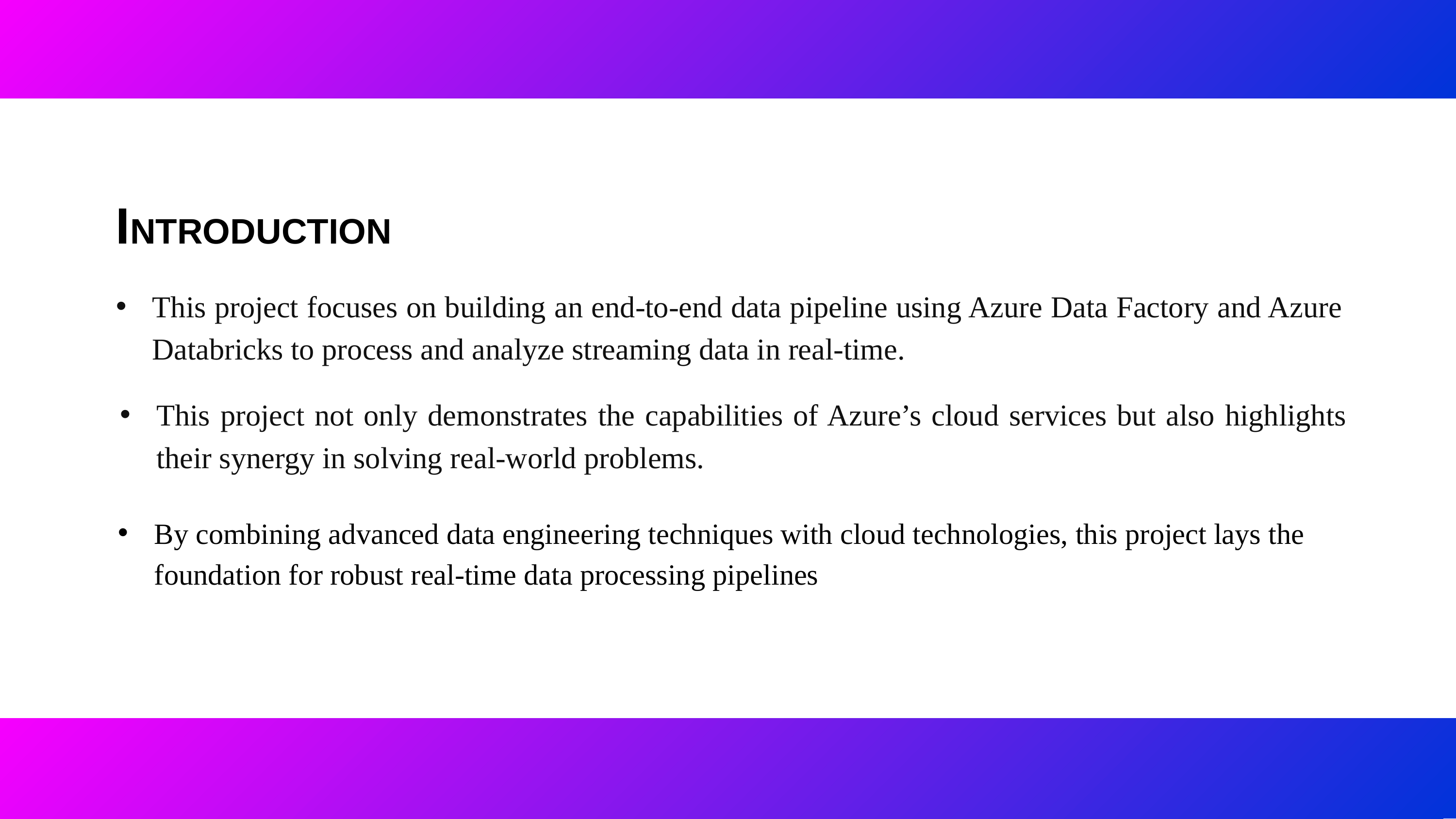

INTRODUCTION
This project focuses on building an end-to-end data pipeline using Azure Data Factory and Azure Databricks to process and analyze streaming data in real-time.
This project not only demonstrates the capabilities of Azure’s cloud services but also highlights their synergy in solving real-world problems.
By combining advanced data engineering techniques with cloud technologies, this project lays the foundation for robust real-time data processing pipelines